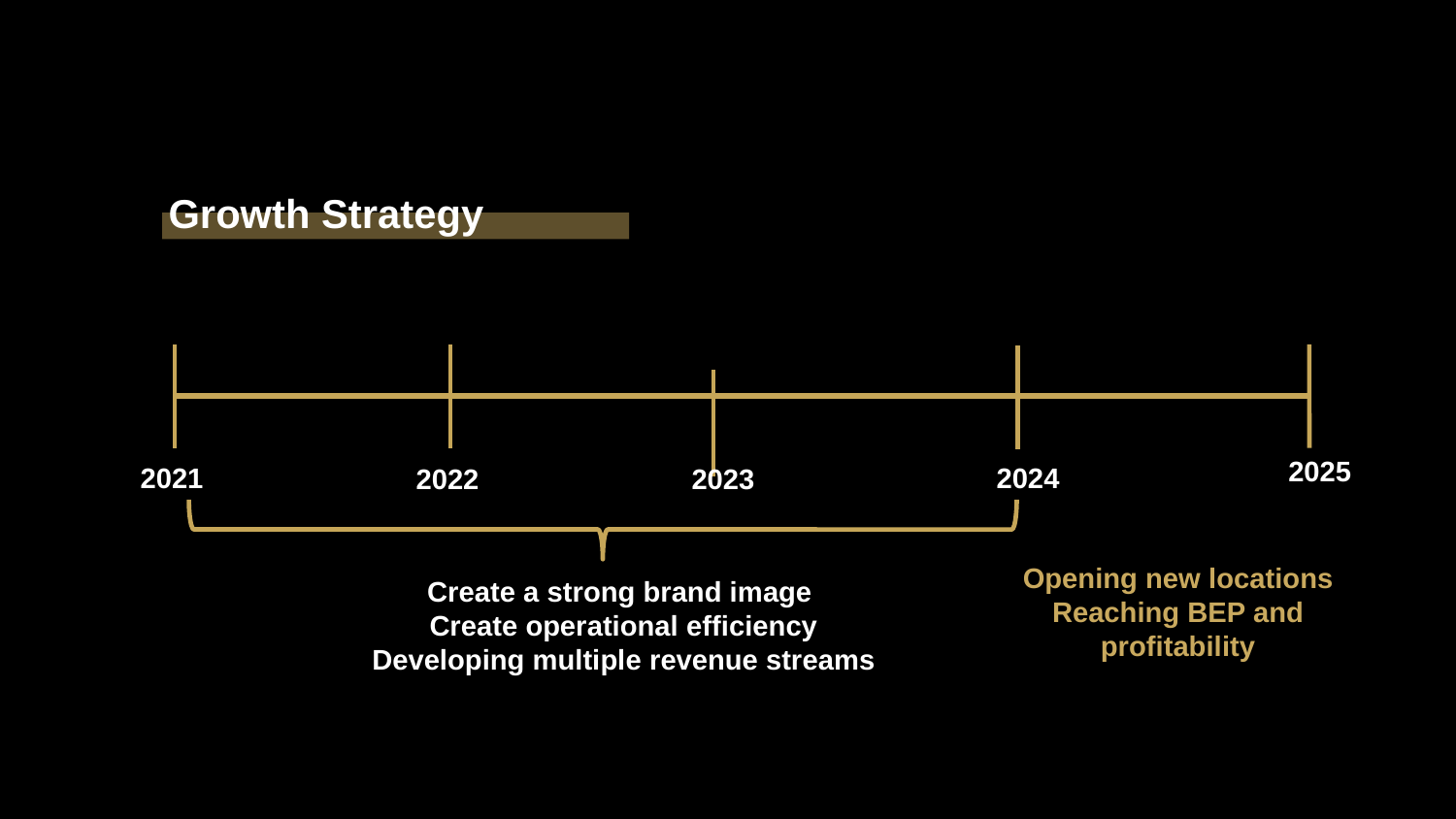

Growth Strategy

2025
2021
2024
2022
2023
Opening new locations
Reaching BEP and profitability
Create a strong brand image
Create operational efficiency
Developing multiple revenue streams